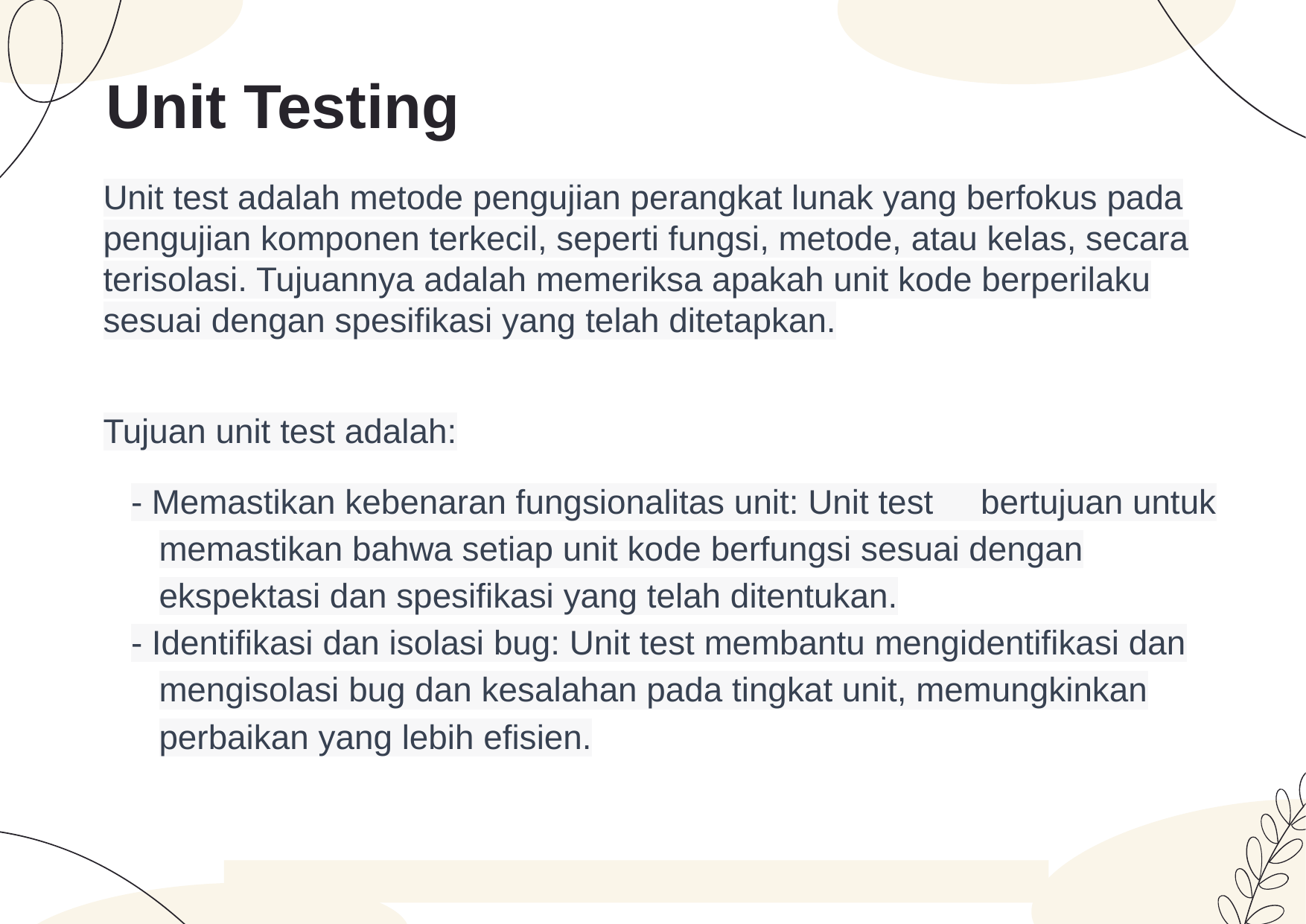

# Unit Testing
Unit test adalah metode pengujian perangkat lunak yang berfokus pada pengujian komponen terkecil, seperti fungsi, metode, atau kelas, secara terisolasi. Tujuannya adalah memeriksa apakah unit kode berperilaku sesuai dengan spesifikasi yang telah ditetapkan.

Tujuan unit test adalah:
- Memastikan kebenaran fungsionalitas unit: Unit test     bertujuan untuk memastikan bahwa setiap unit kode berfungsi sesuai dengan ekspektasi dan spesifikasi yang telah ditentukan.
- Identifikasi dan isolasi bug: Unit test membantu mengidentifikasi dan mengisolasi bug dan kesalahan pada tingkat unit, memungkinkan perbaikan yang lebih efisien.